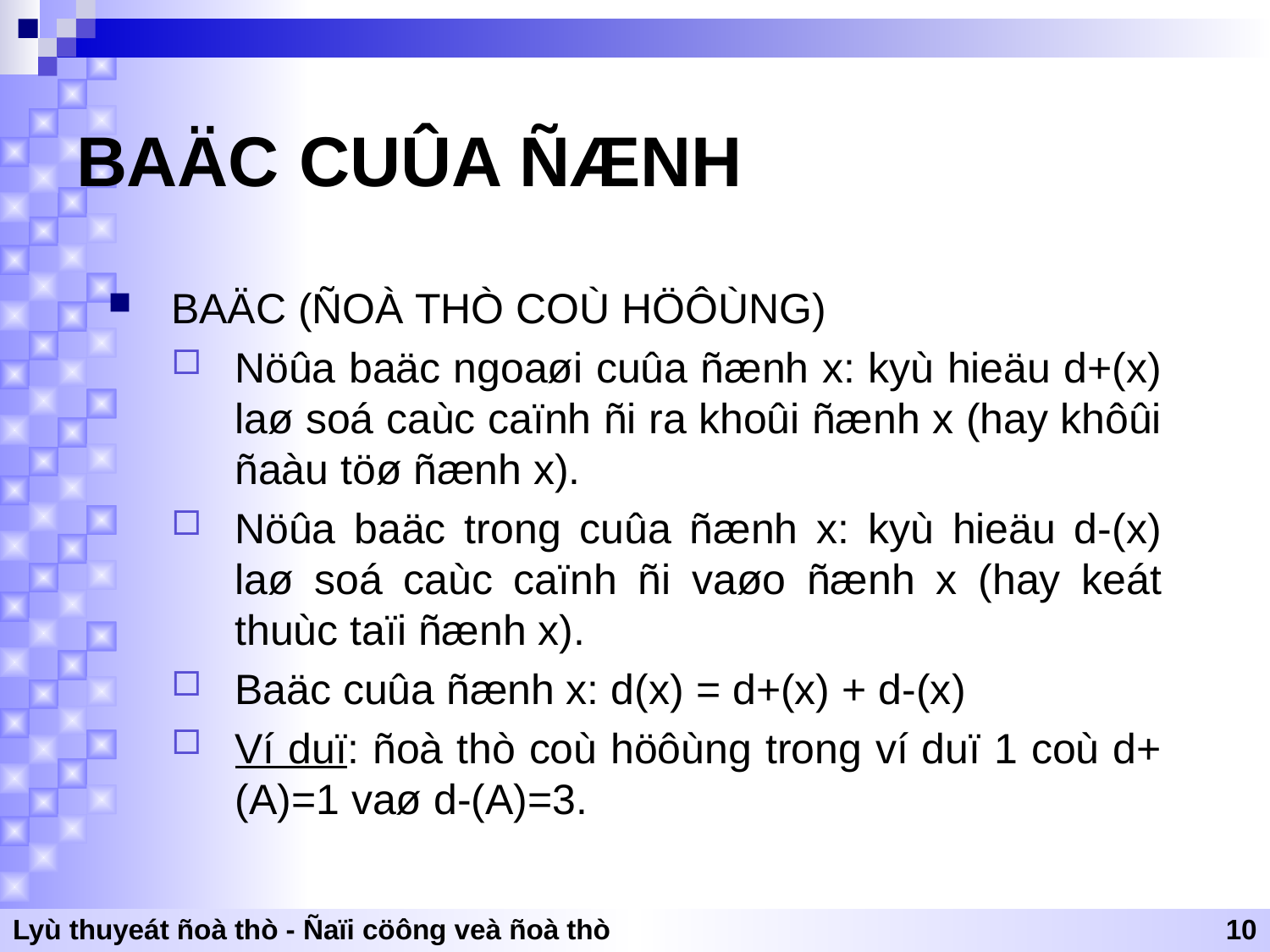

# BAÄC CUÛA ÑÆNH
BAÄC (ÑOÀ THÒ COÙ HÖÔÙNG)
Nöûa baäc ngoaøi cuûa ñænh x: kyù hieäu d+(x) laø soá caùc caïnh ñi ra khoûi ñænh x (hay khôûi ñaàu töø ñænh x).
Nöûa baäc trong cuûa ñænh x: kyù hieäu d-(x) laø soá caùc caïnh ñi vaøo ñænh x (hay keát thuùc taïi ñænh x).
Baäc cuûa ñænh x: d(x) = d+(x) + d-(x)
Ví duï: ñoà thò coù höôùng trong ví duï 1 coù d+(A)=1 vaø d-(A)=3.
Lyù thuyeát ñoà thò - Ñaïi cöông veà ñoà thò
10